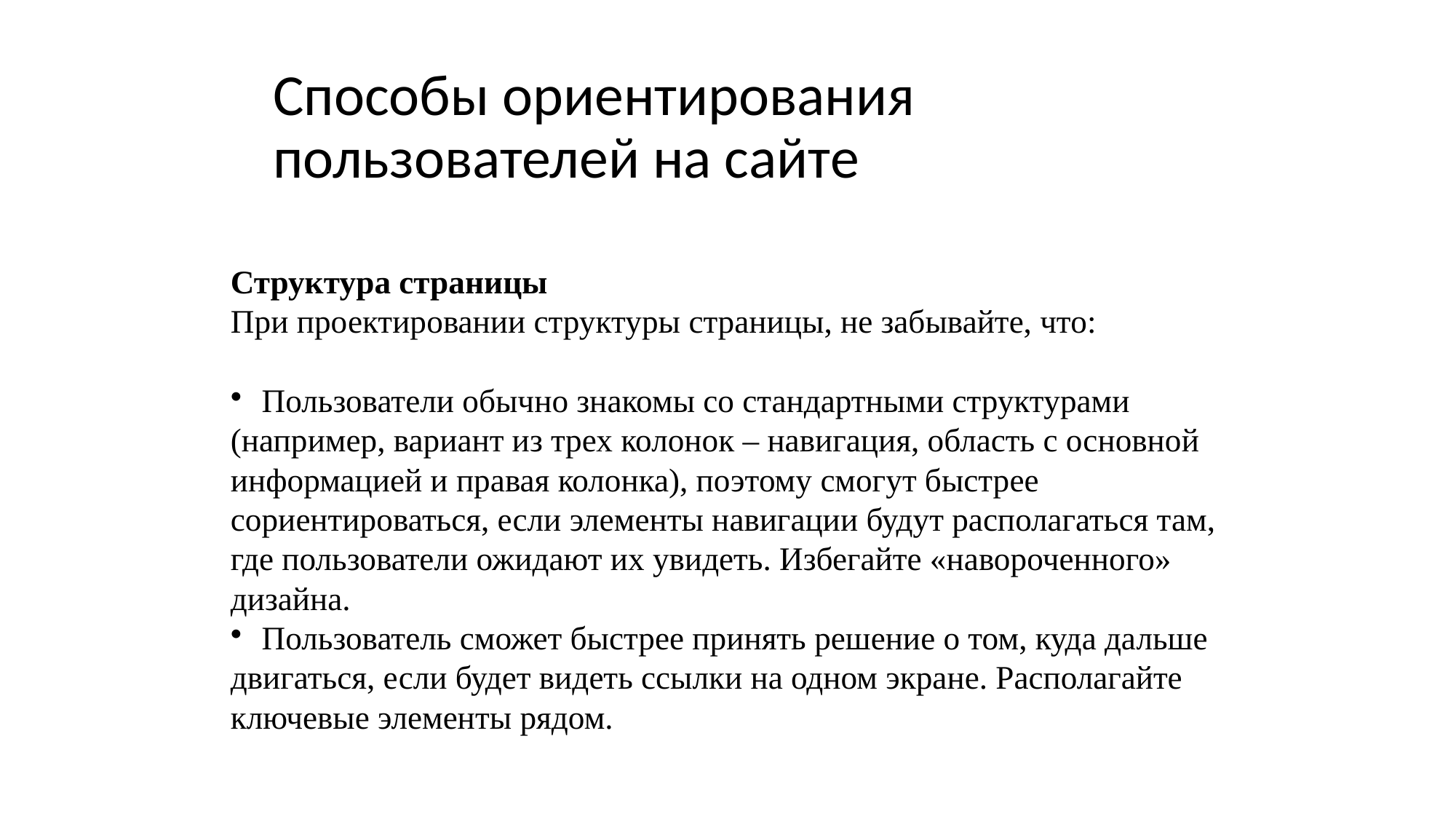

# Способы ориентирования пользователей на сайте
Структура страницы
При проектировании структуры страницы, не забывайте, что:

  Пользователи обычно знакомы со стандартными структурами (например, вариант из трех колонок – навигация, область с основной информацией и правая колонка), поэтому смогут быстрее сориентироваться, если элементы навигации будут располагаться там, где пользователи ожидают их увидеть. Избегайте «навороченного» дизайна.
  Пользователь сможет быстрее принять решение о том, куда дальше двигаться, если будет видеть ссылки на одном экране. Располагайте ключевые элементы рядом.